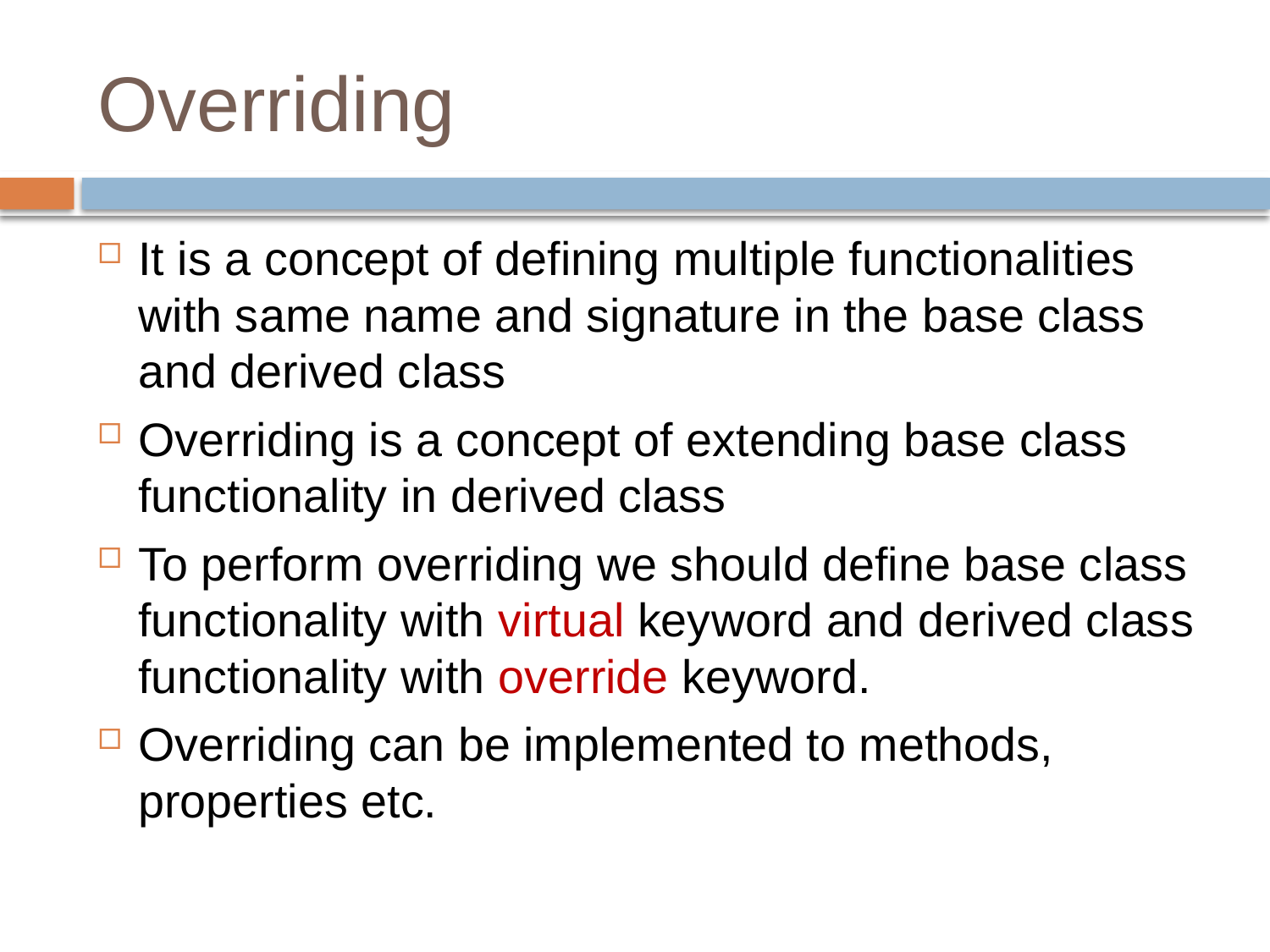

# Overriding
It is a concept of defining multiple functionalities with same name and signature in the base class and derived class
Overriding is a concept of extending base class functionality in derived class
To perform overriding we should define base class functionality with virtual keyword and derived class functionality with override keyword.
Overriding can be implemented to methods, properties etc.